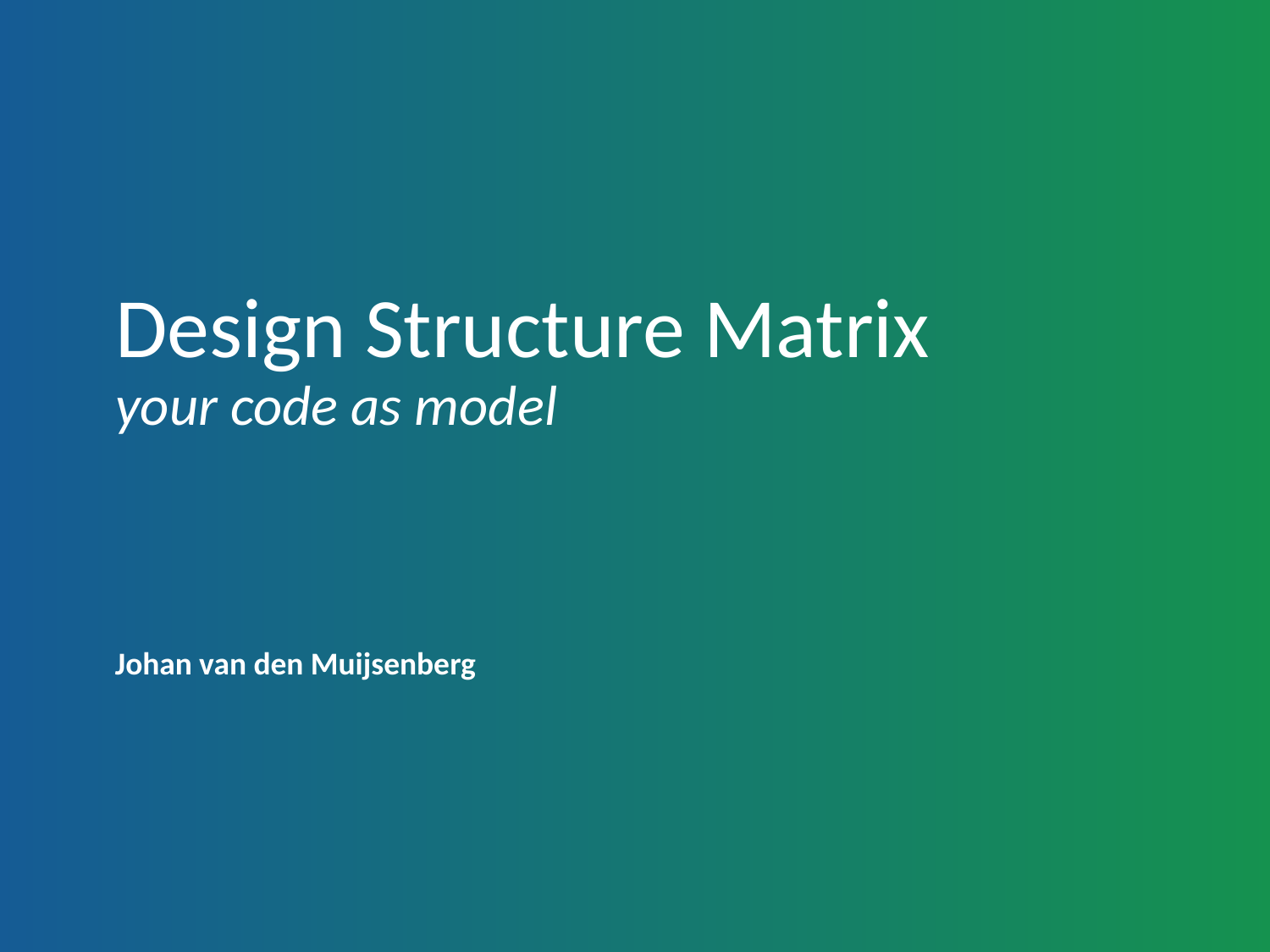

Design Structure Matrix
your code as model
Johan van den Muijsenberg